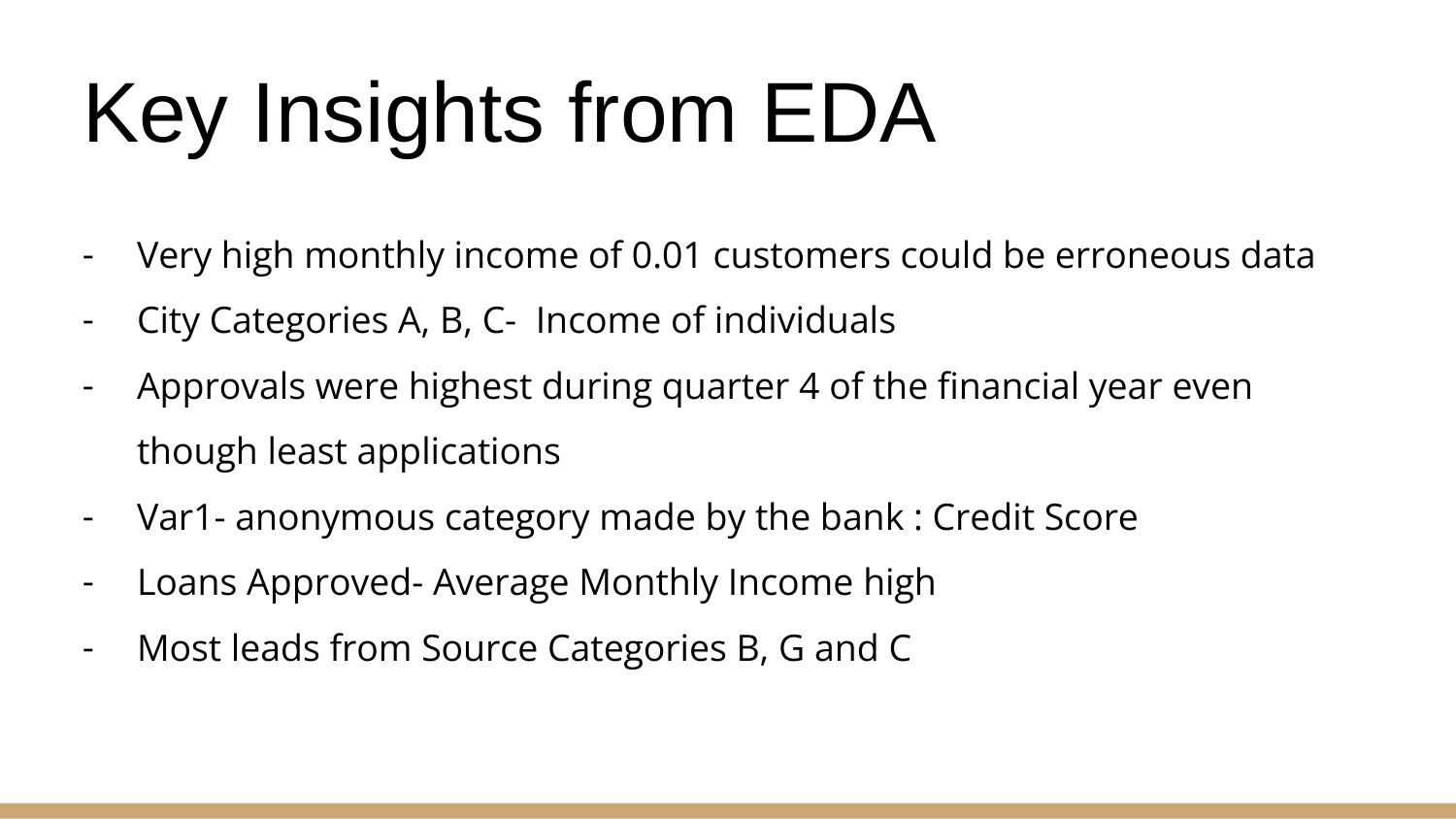

# Key Insights from EDA
Very high monthly income of 0.01 customers could be erroneous data
City Categories A, B, C-  Income of individuals
Approvals were highest during quarter 4 of the financial year even though least applications
Var1- anonymous category made by the bank : Credit Score
Loans Approved- Average Monthly Income high
Most leads from Source Categories B, G and C